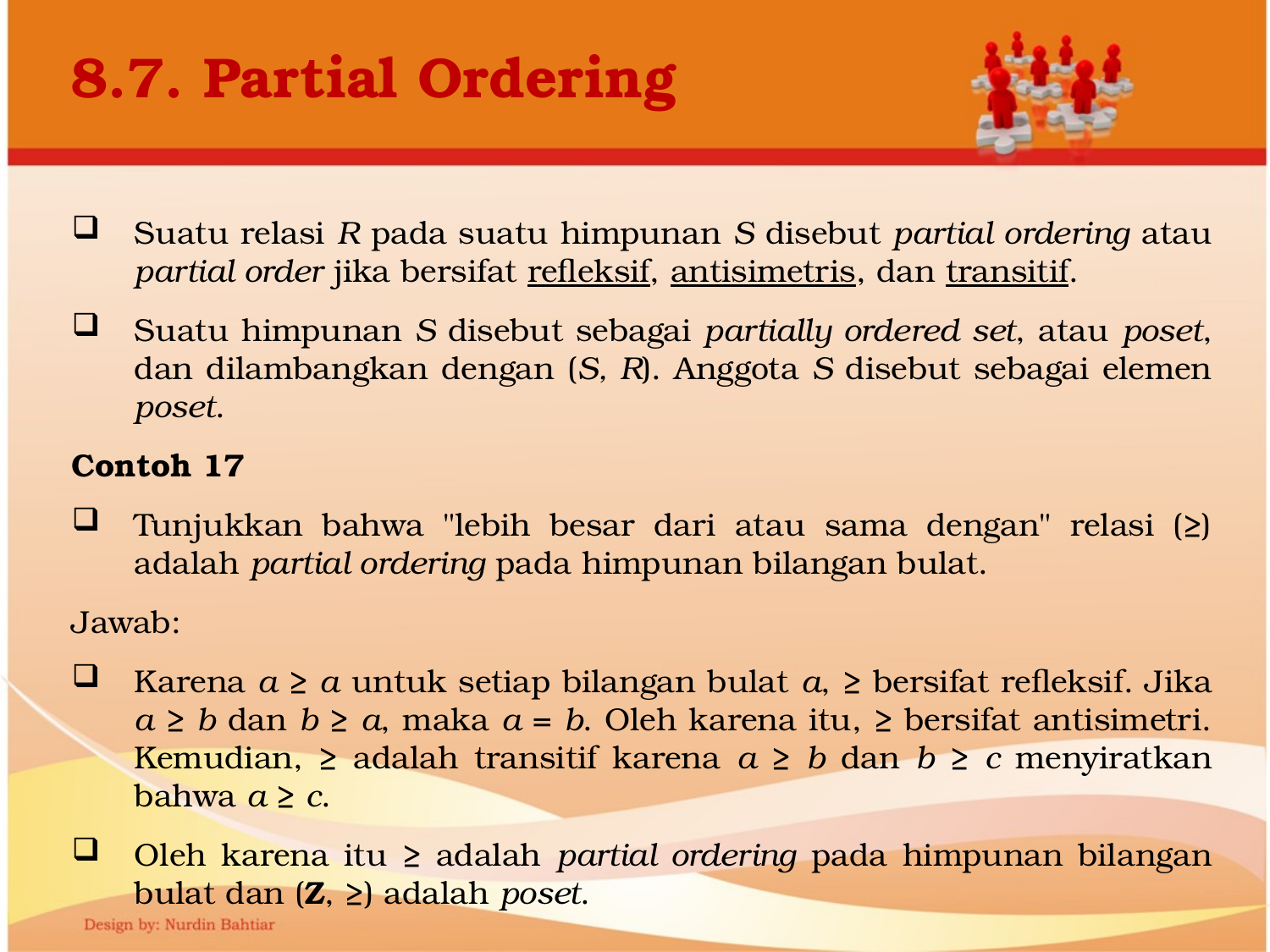

# 8.7. Partial Ordering
Suatu relasi R pada suatu himpunan S disebut partial ordering atau partial order jika bersifat refleksif, antisimetris, dan transitif.
Suatu himpunan S disebut sebagai partially ordered set, atau poset, dan dilambangkan dengan (S, R). Anggota S disebut sebagai elemen poset.
Contoh 17
Tunjukkan bahwa "lebih besar dari atau sama dengan" relasi (≥) adalah partial ordering pada himpunan bilangan bulat.
Jawab:
Karena a ≥ a untuk setiap bilangan bulat a, ≥ bersifat refleksif. Jika a ≥ b dan b ≥ a, maka a = b. Oleh karena itu, ≥ bersifat antisimetri. Kemudian, ≥ adalah transitif karena a ≥ b dan b ≥ c menyiratkan bahwa a ≥ c.
Oleh karena itu ≥ adalah partial ordering pada himpunan bilangan bulat dan (Z, ≥) adalah poset.